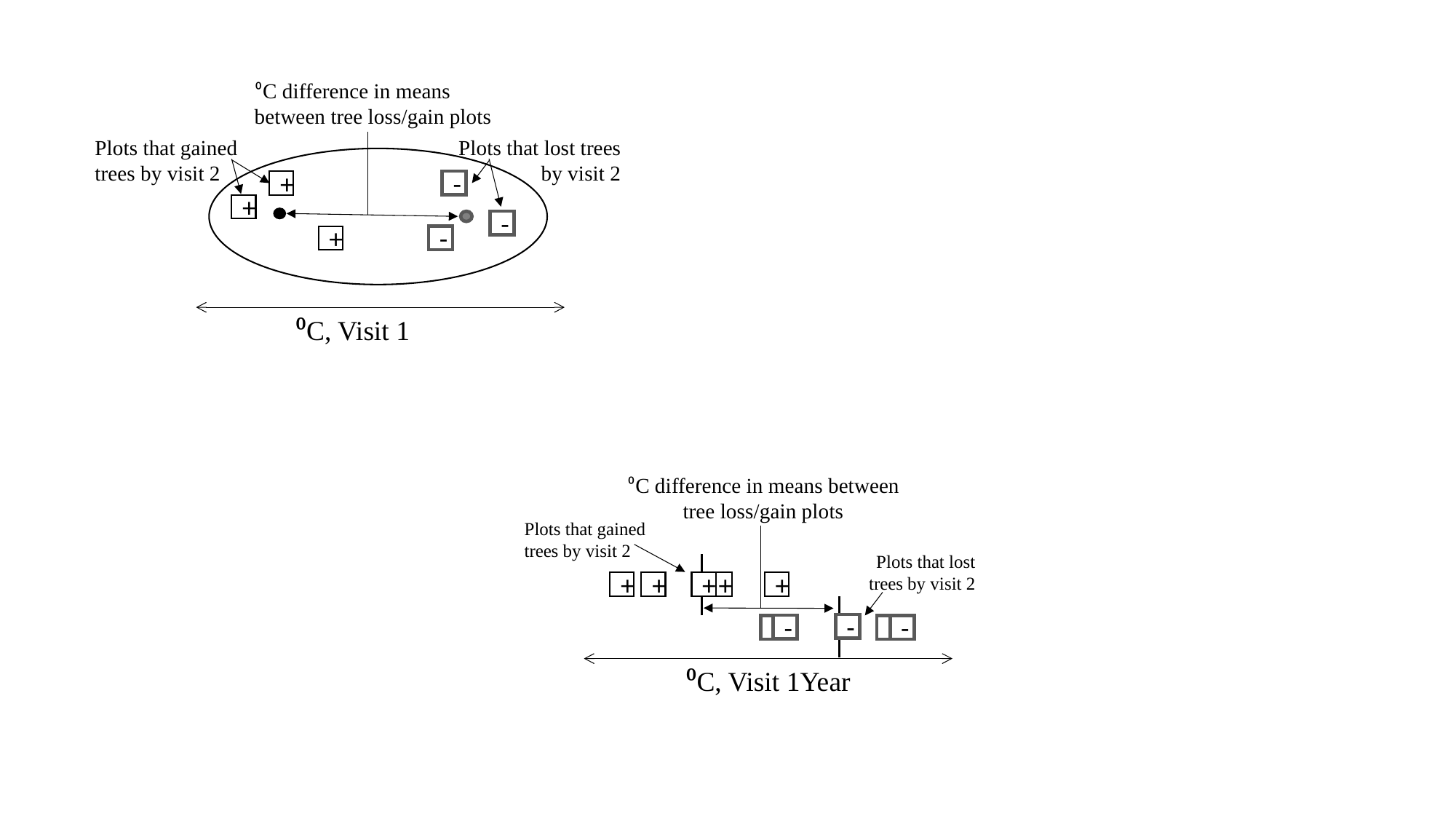

⁰C difference in means between tree loss/gain plots
Plots that gained trees by visit 2
Plots that lost trees by visit 2

-
+
+

-
+
-
⁰C, Visit 1
⁰C difference in means between tree loss/gain plots
Plots that gained trees by visit 2
Plots that lost trees by visit 2
+
+
+
+
+
-
-
-
-
-
⁰C, Visit 1Year